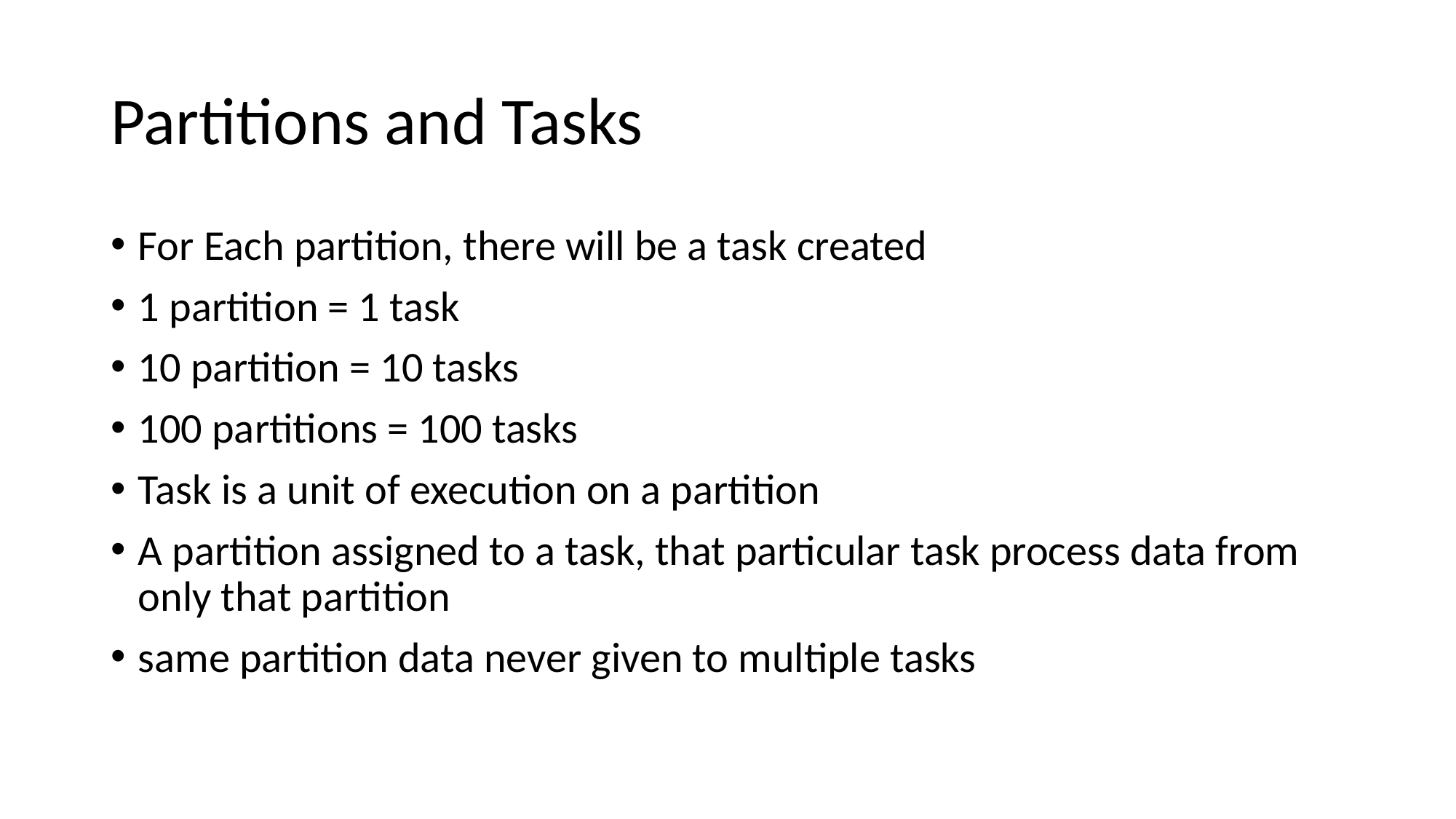

# Partitions and Tasks
For Each partition, there will be a task created
1 partition = 1 task
10 partition = 10 tasks
100 partitions = 100 tasks
Task is a unit of execution on a partition
A partition assigned to a task, that particular task process data from only that partition
same partition data never given to multiple tasks